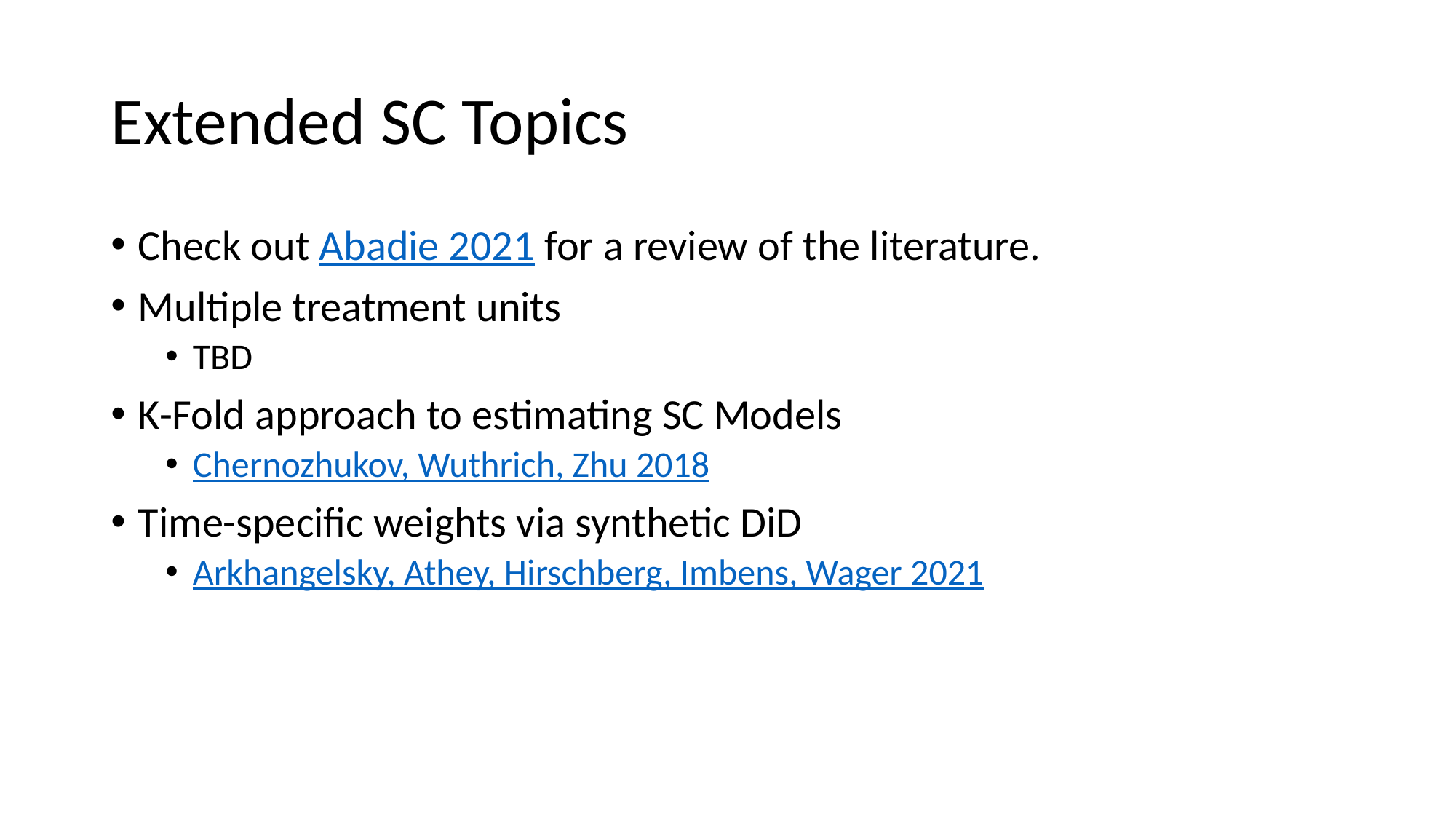

# Extended SC Topics
Check out Abadie 2021 for a review of the literature.
Multiple treatment units
TBD
K-Fold approach to estimating SC Models
Chernozhukov, Wuthrich, Zhu 2018
Time-specific weights via synthetic DiD
Arkhangelsky, Athey, Hirschberg, Imbens, Wager 2021